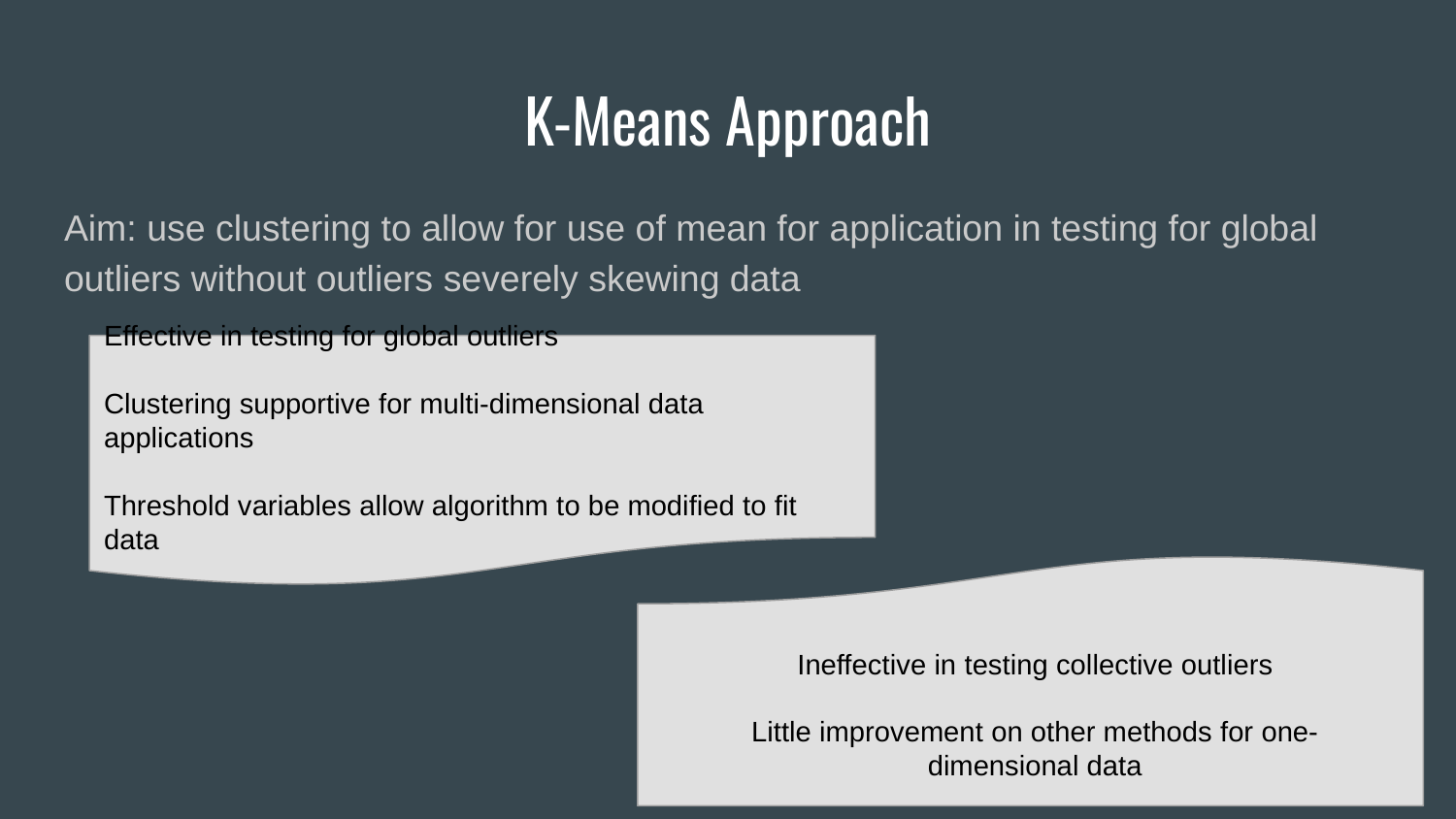

# K-Means Approach
Aim: use clustering to allow for use of mean for application in testing for global outliers without outliers severely skewing data

Effective in testing for global outliers

Clustering supportive for multi-dimensional data applications

Threshold variables allow algorithm to be modified to fit data

Ineffective in testing collective outliers

Little improvement on other methods for one-dimensional data